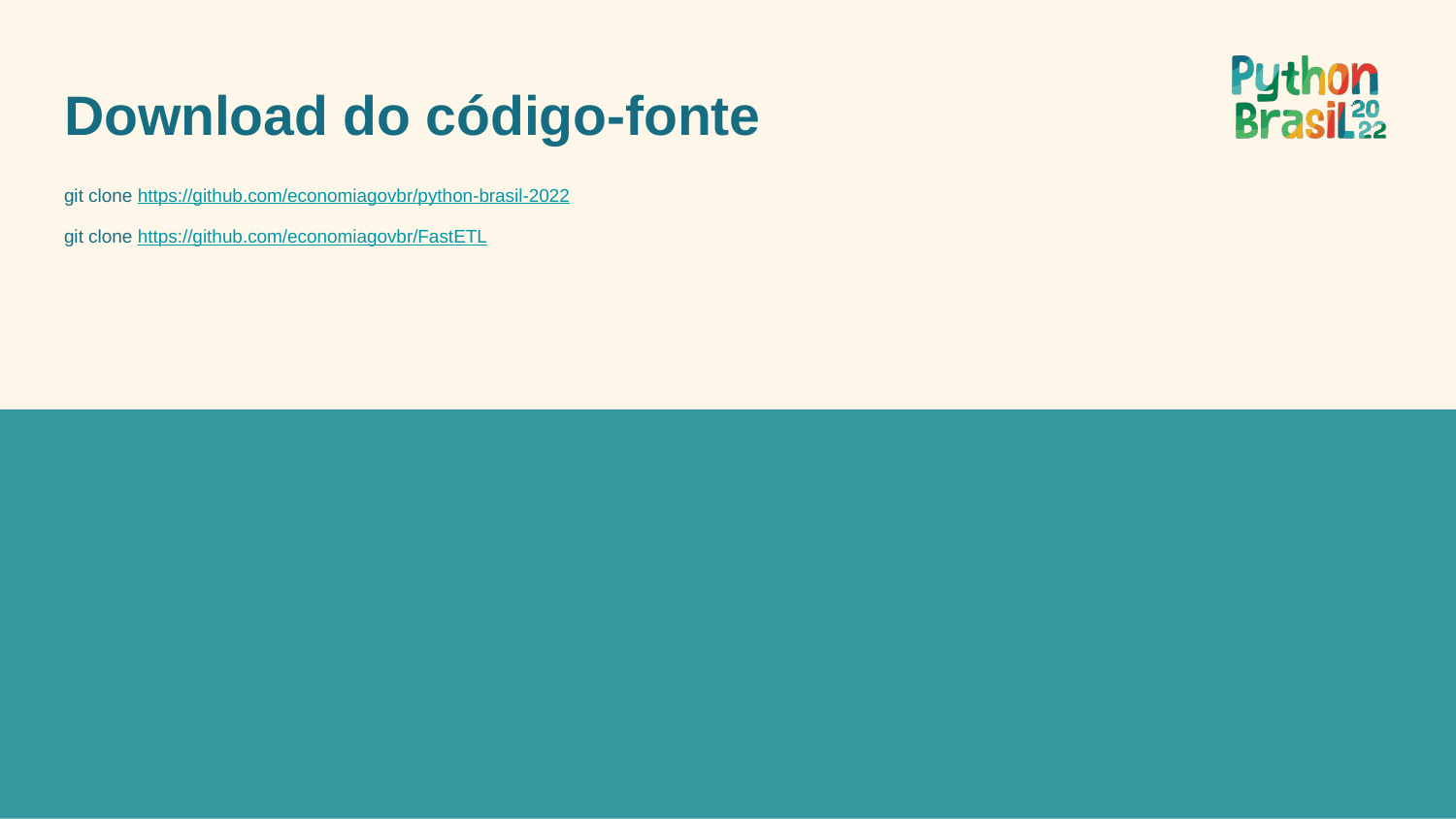

# Download do código-fonte
git clone https://github.com/economiagovbr/python-brasil-2022

git clone https://github.com/economiagovbr/FastETL